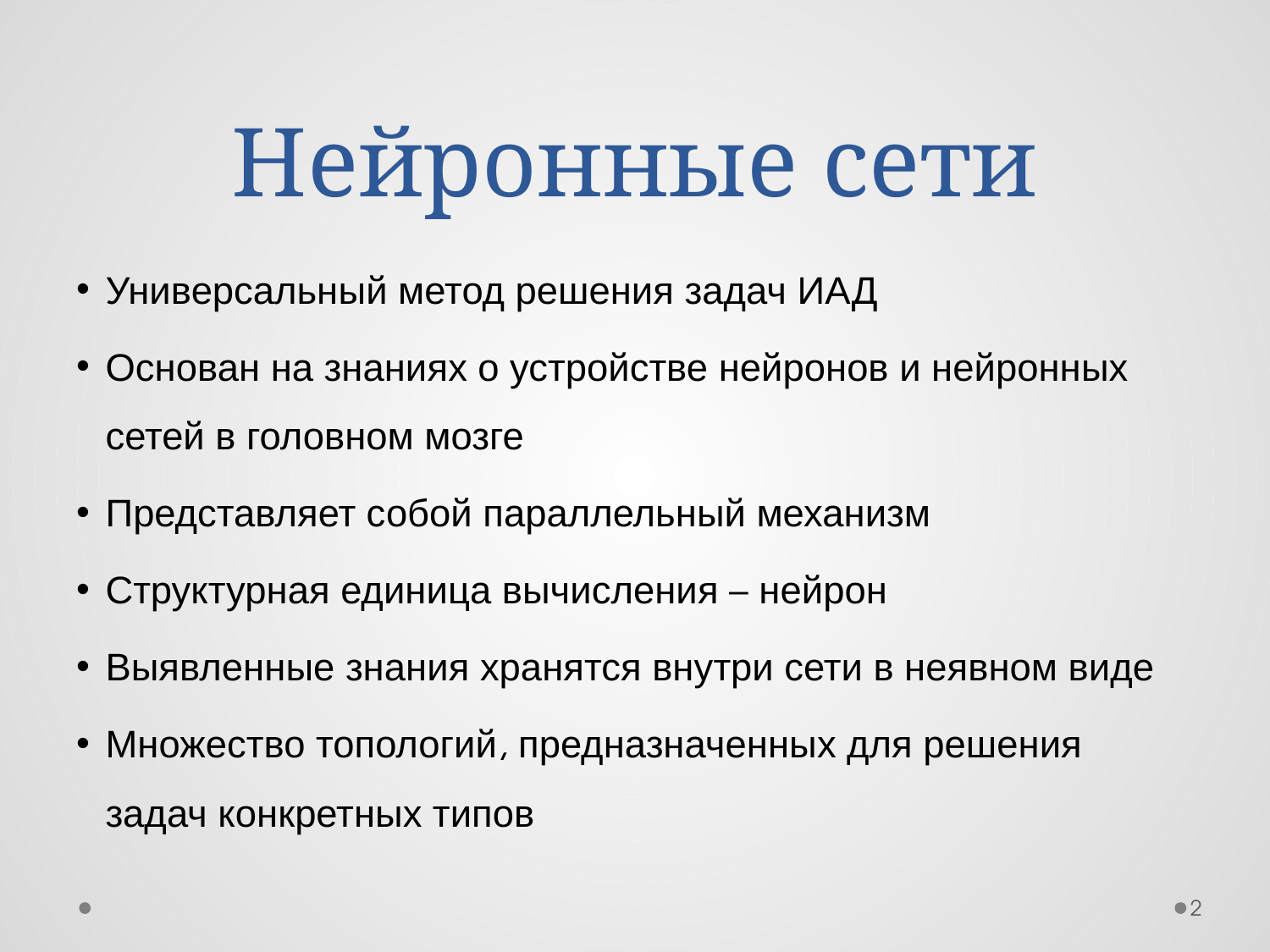

# Нейронные сети
Универсальный метод решения задач ИАД
Основан на знаниях о устройстве нейронов и нейронных сетей в головном мозге
Представляет собой параллельный механизм
Структурная единица вычисления – нейрон
Выявленные знания хранятся внутри сети в неявном виде
Множество топологий, предназначенных для решения задач конкретных типов
2